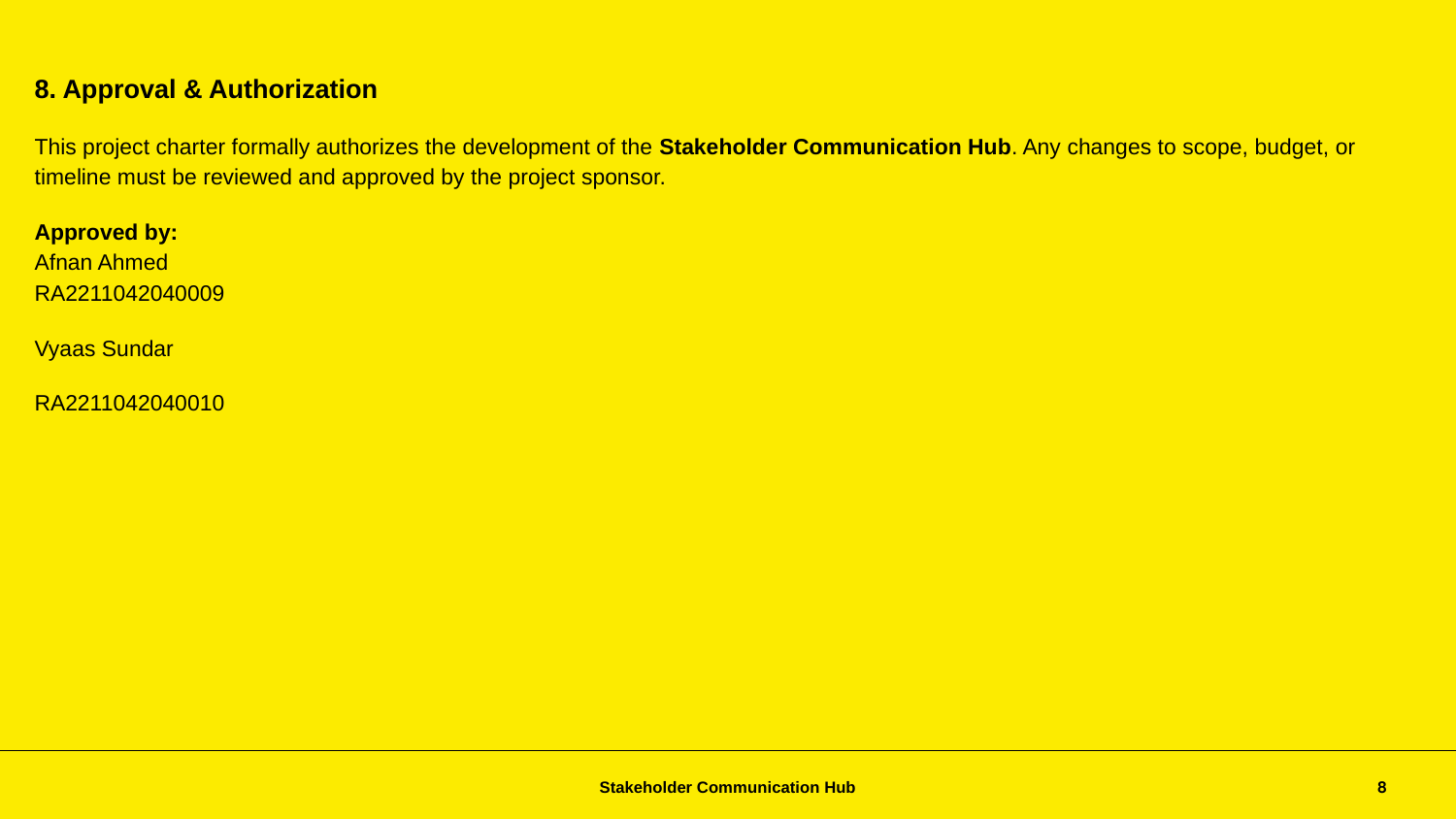

8. Approval & Authorization
This project charter formally authorizes the development of the Stakeholder Communication Hub. Any changes to scope, budget, or timeline must be reviewed and approved by the project sponsor.
Approved by:
Afnan Ahmed
RA2211042040009
Vyaas Sundar
RA2211042040010

Stakeholder Communication Hub
8